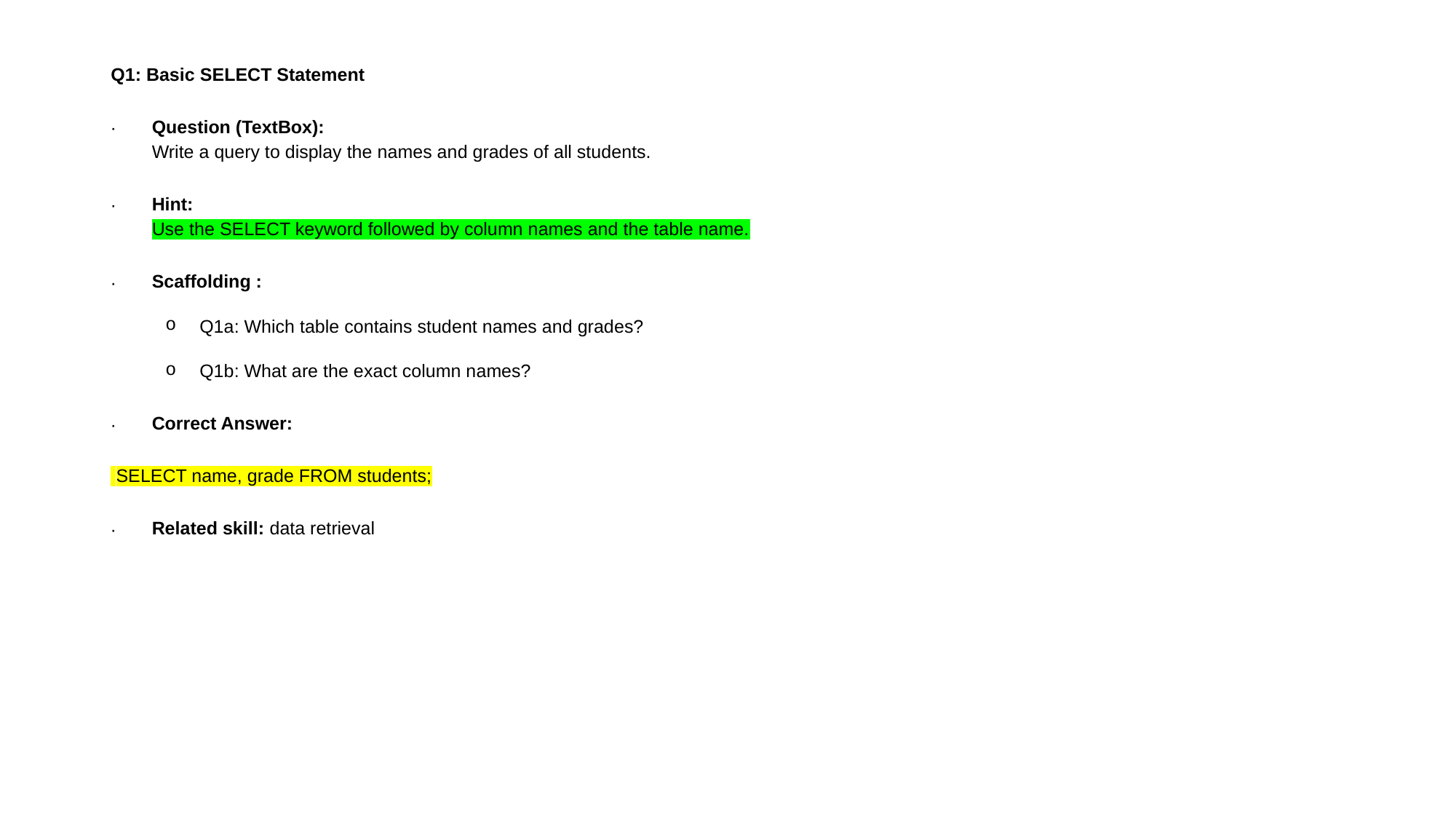

Q1: Basic SELECT Statement
Question (TextBox):
Write a query to display the names and grades of all students.
Hint:
Use the SELECT keyword followed by column names and the table name.
Scaffolding :
Q1a: Which table contains student names and grades?
Q1b: What are the exact column names?
Correct Answer:
 SELECT name, grade FROM students;
Related skill: data retrieval